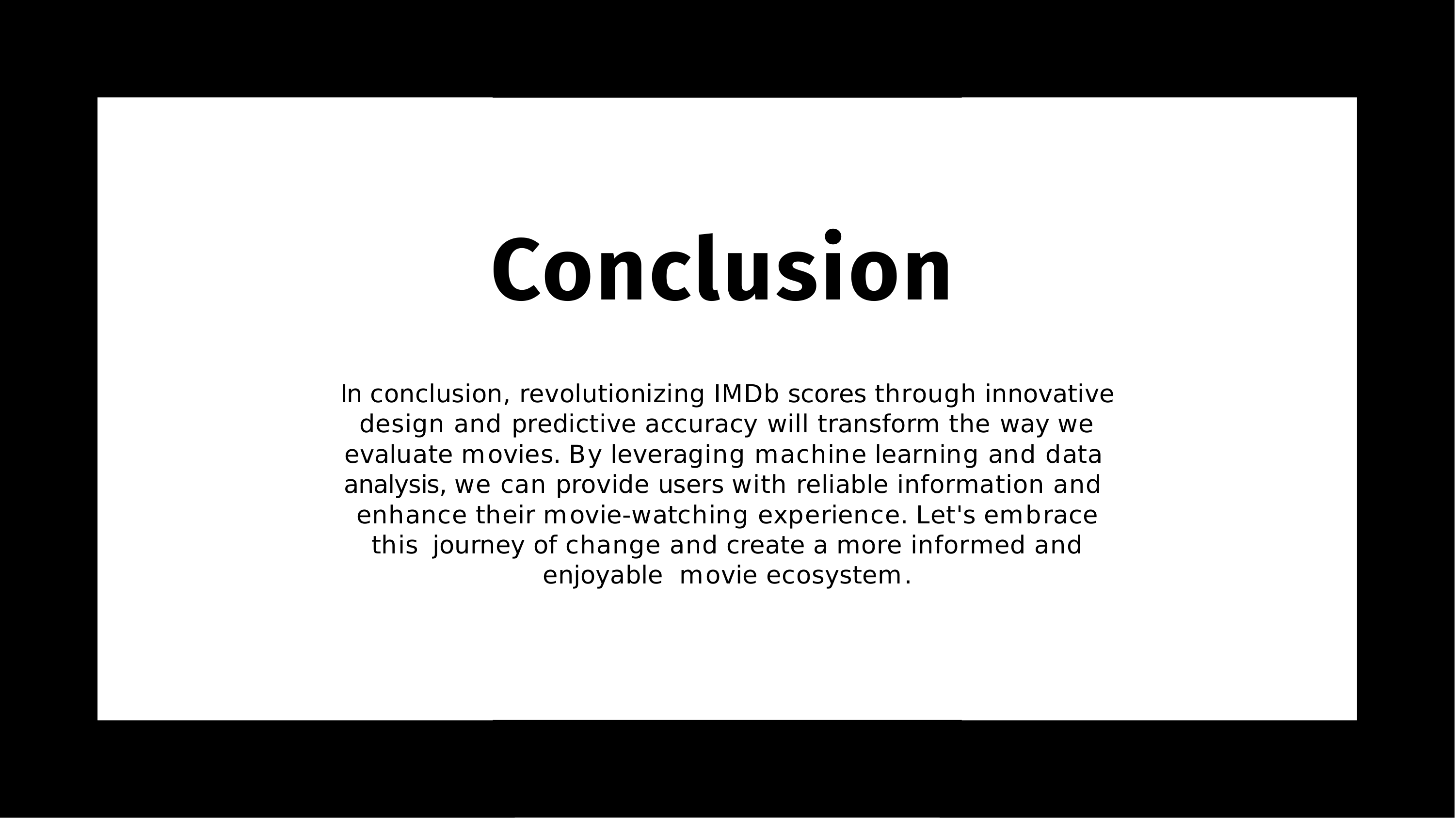

# Conclusion
In conclusion, revolutionizing IMDb scores through innovative  design and predictive accuracy will transform the way we  evaluate movies. By leveraging machine learning and data  analysis, we can provide users with reliable information and  enhance their movie-watching experience. Let's embrace this  journey of change and create a more informed and enjoyable  movie ecosystem.